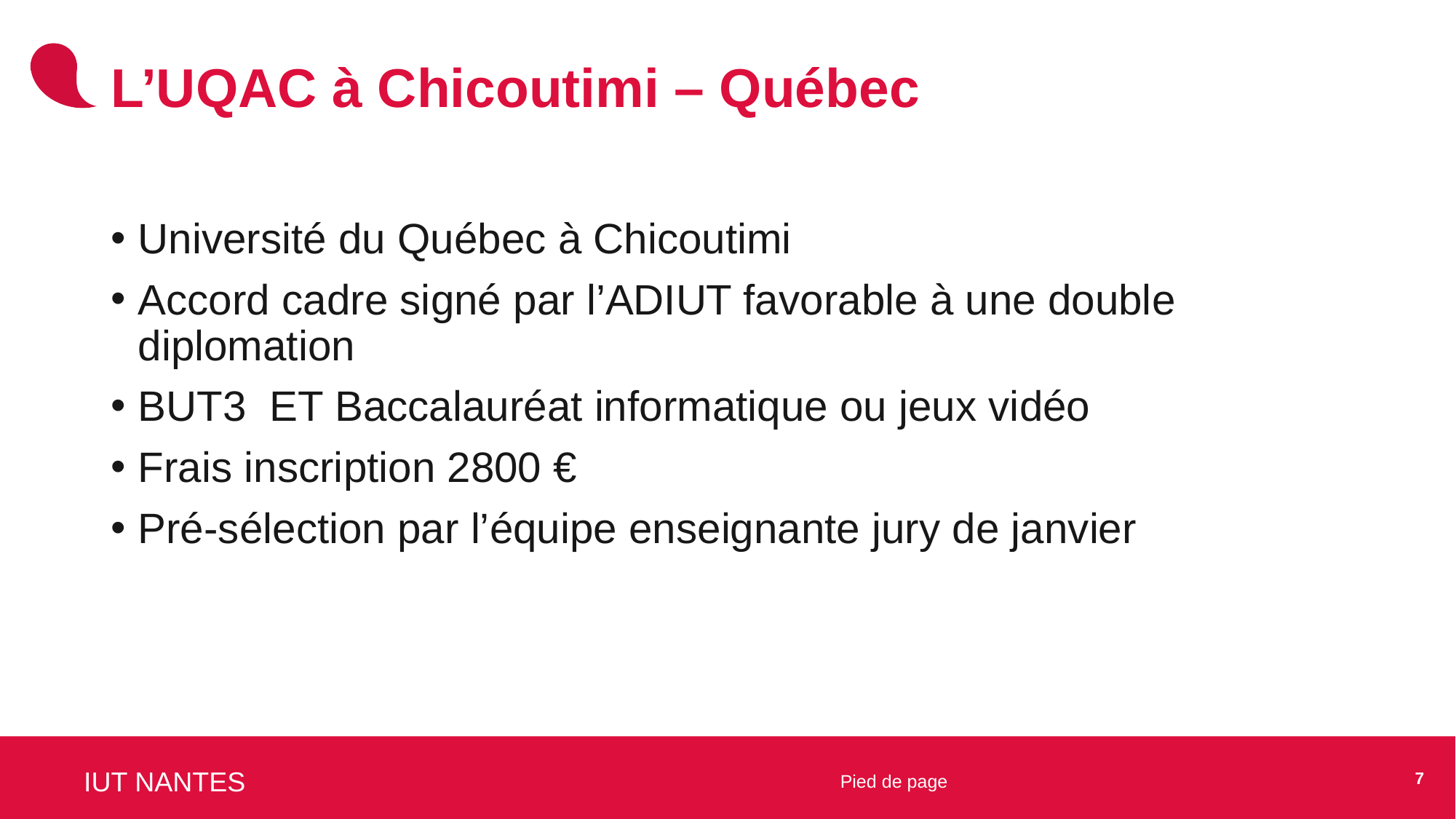

L’UQAC à Chicoutimi – Québec
Université du Québec à Chicoutimi
Accord cadre signé par l’ADIUT favorable à une double diplomation
BUT3  ET Baccalauréat informatique ou jeux vidéo
Frais inscription 2800 €
Pré-sélection par l’équipe enseignante jury de janvier
7
Pied de page